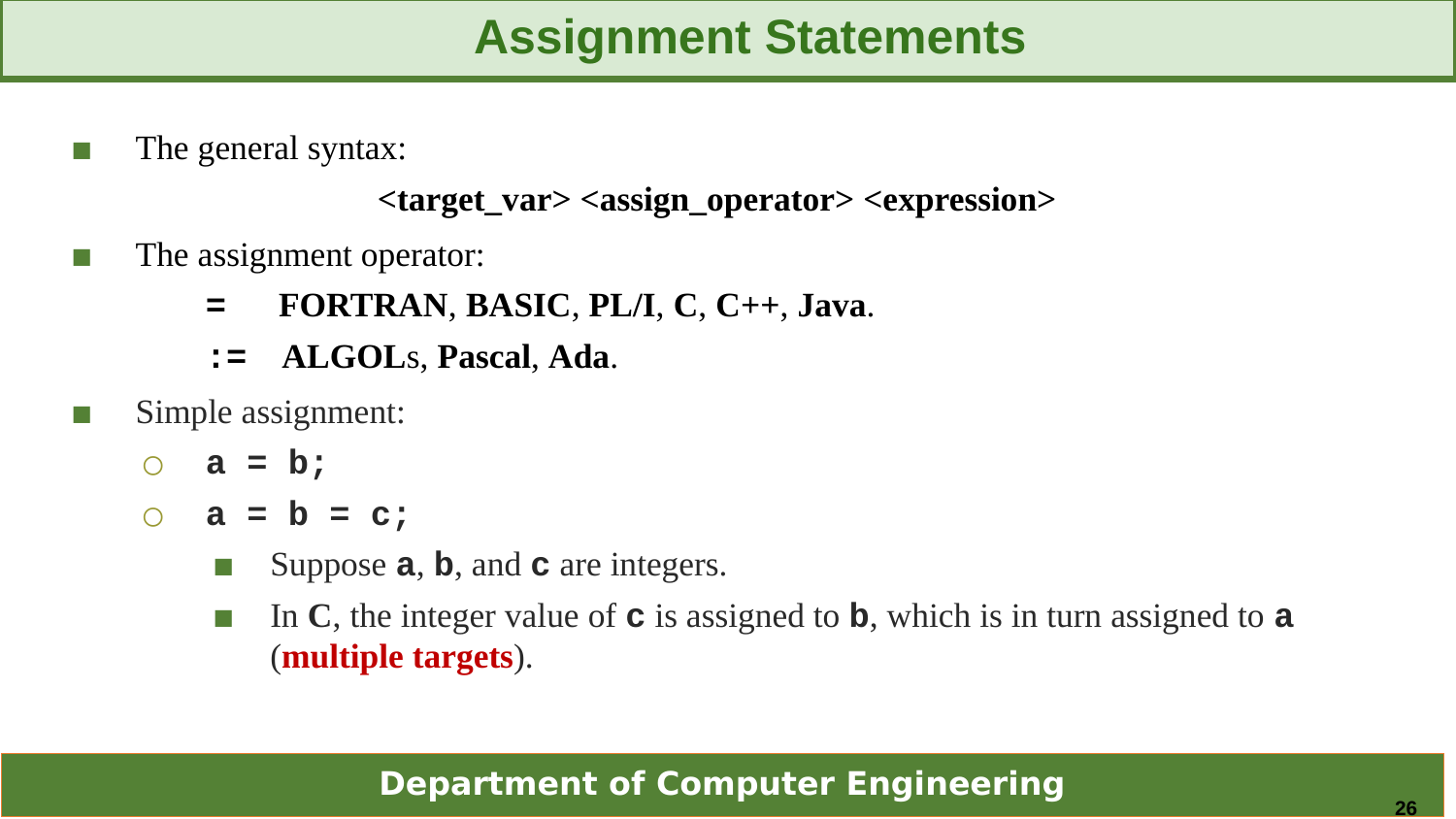

Assignment Statements
The general syntax:
		   <target_var> <assign_operator> <expression>

The assignment operator:
	=      FORTRAN, BASIC, PL/I, C, C++, Java.
	:=    ALGOLs, Pascal, Ada.

Simple assignment:
a = b;
a = b = c;
Suppose a, b, and c are integers.
In C, the integer value of c is assigned to b, which is in turn assigned to a (multiple targets).

26